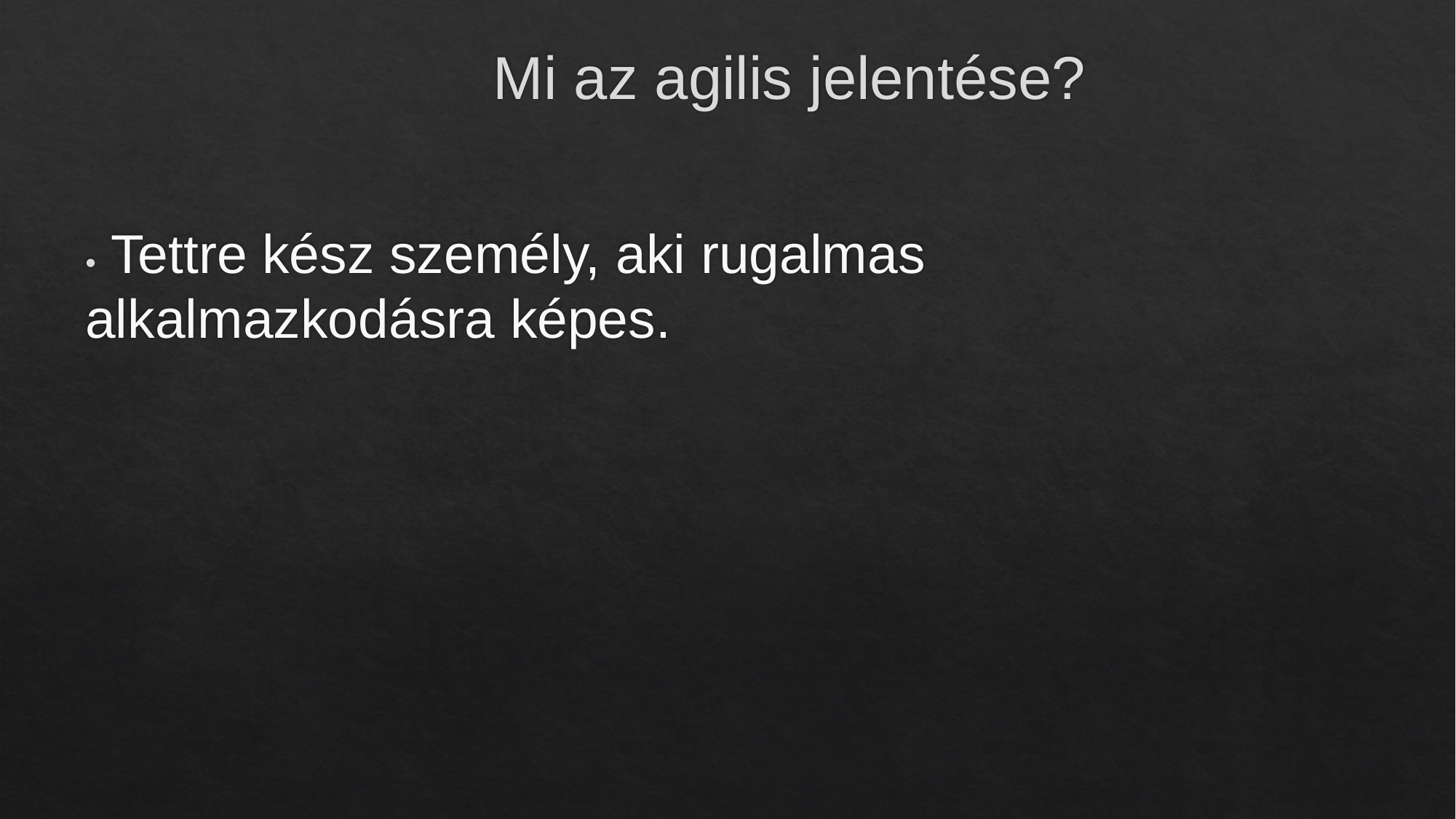

# Mi az agilis jelentése?
• Tettre kész személy, aki rugalmas alkalmazkodásra képes.